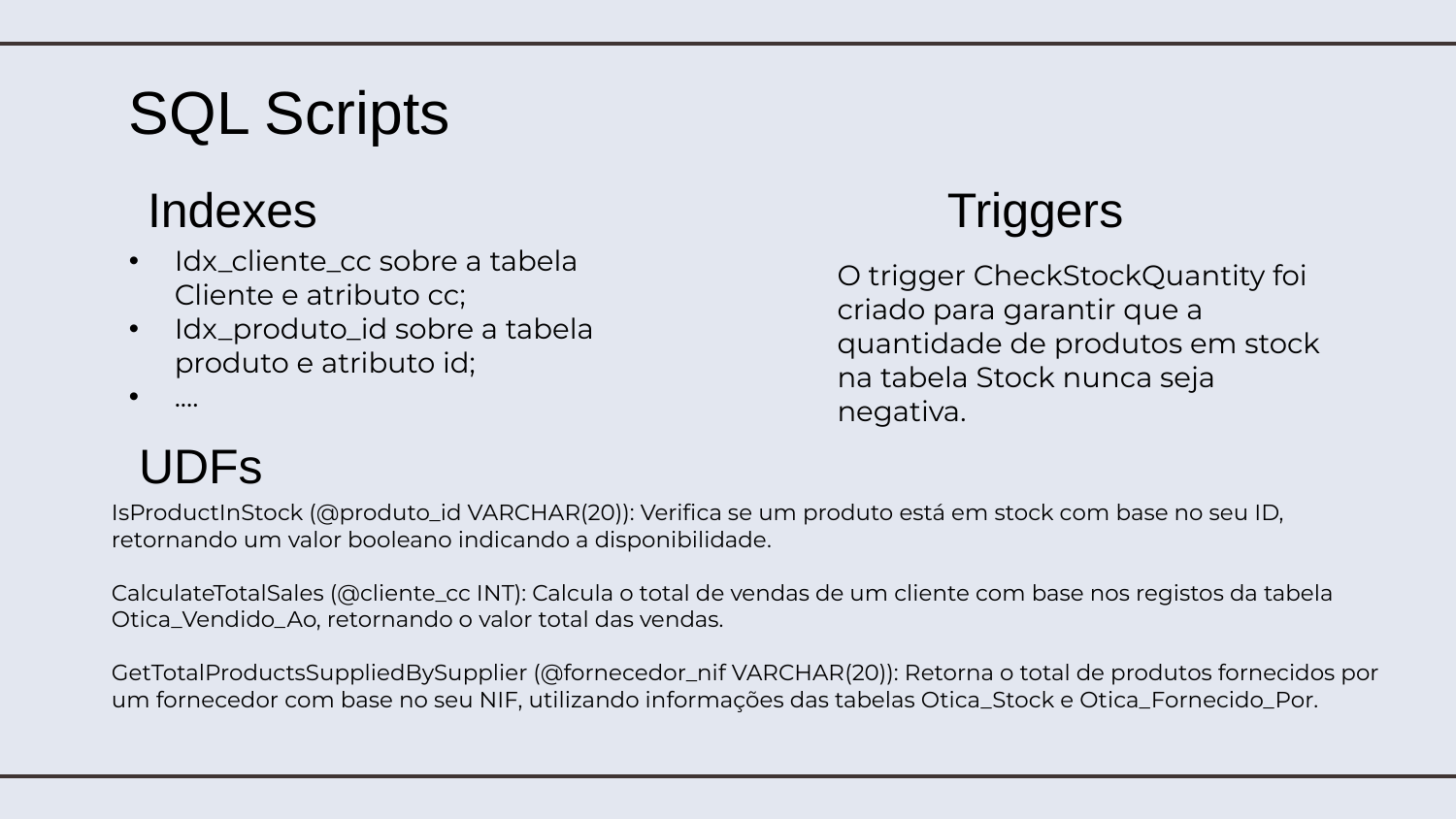

# SQL Scripts
Indexes
Triggers
Idx_cliente_cc sobre a tabela Cliente e atributo cc;
Idx_produto_id sobre a tabela produto e atributo id;
....
O trigger CheckStockQuantity foi criado para garantir que a quantidade de produtos em stock na tabela Stock nunca seja negativa.
UDFs
IsProductInStock (@produto_id VARCHAR(20)): Verifica se um produto está em stock com base no seu ID, retornando um valor booleano indicando a disponibilidade.

CalculateTotalSales (@cliente_cc INT): Calcula o total de vendas de um cliente com base nos registos da tabela Otica_Vendido_Ao, retornando o valor total das vendas.

GetTotalProductsSuppliedBySupplier (@fornecedor_nif VARCHAR(20)): Retorna o total de produtos fornecidos por um fornecedor com base no seu NIF, utilizando informações das tabelas Otica_Stock e Otica_Fornecido_Por.